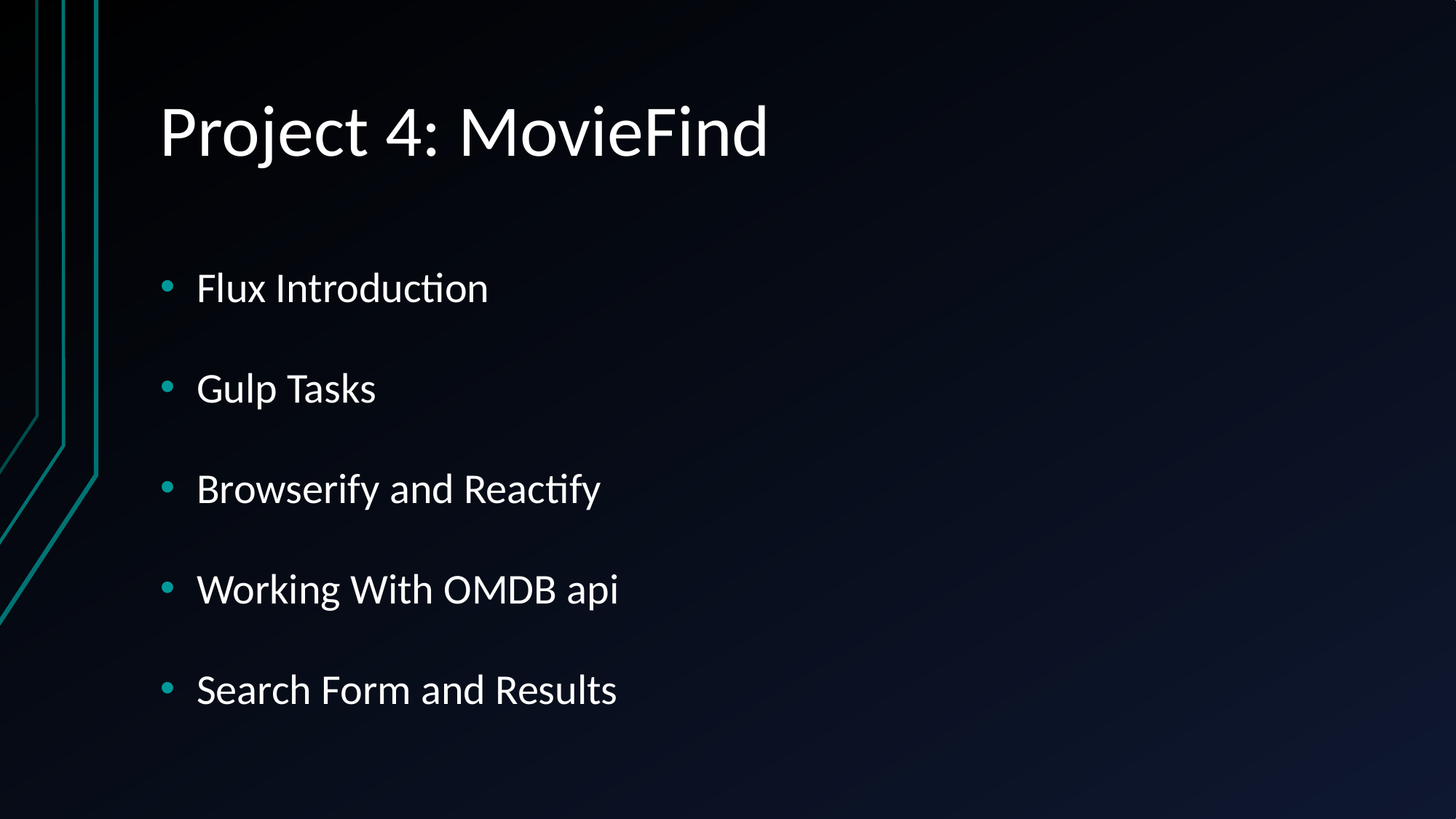

# Project 4: MovieFind
Flux Introduction
Gulp Tasks
Browserify and Reactify
Working With OMDB api
Search Form and Results